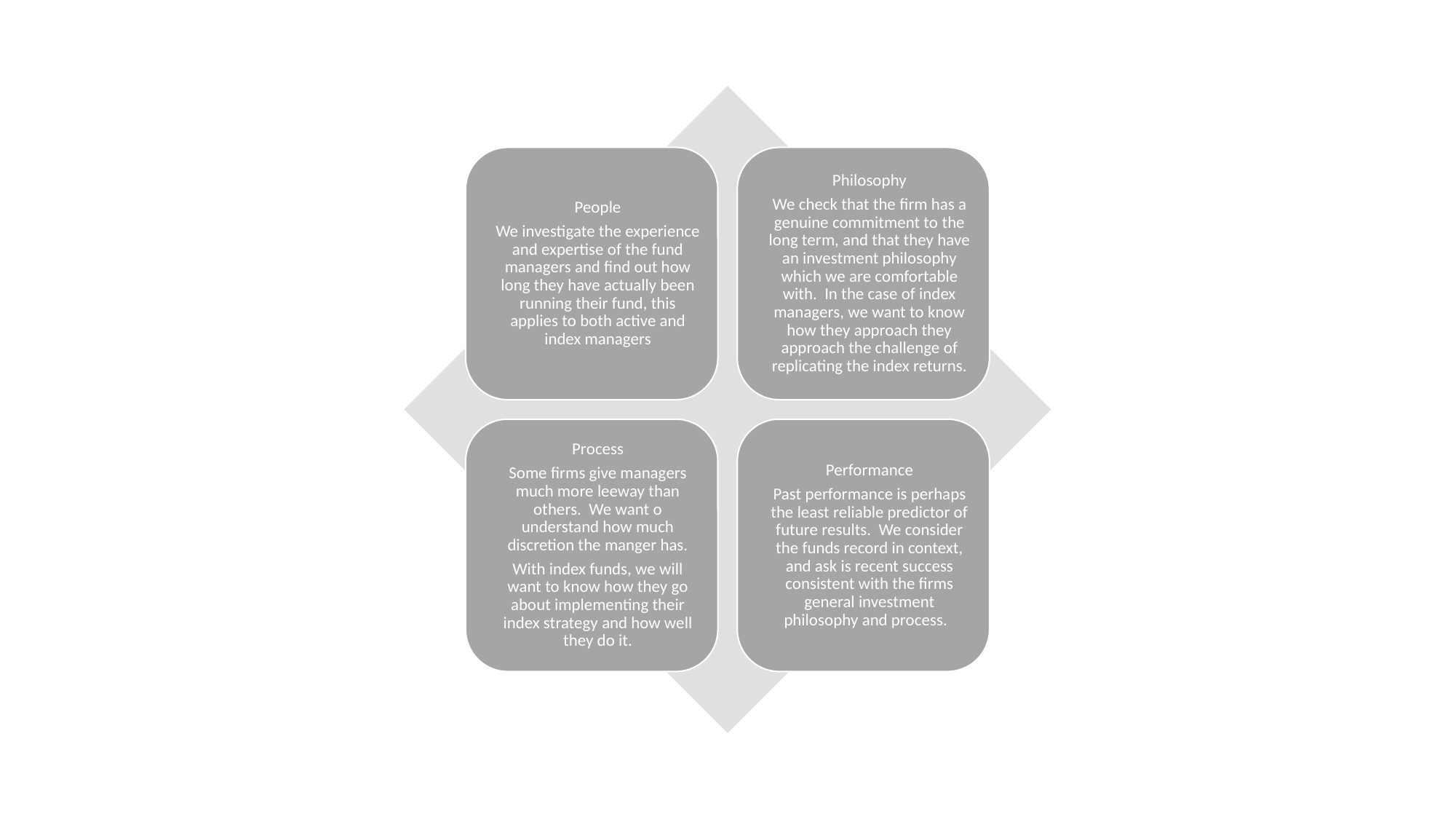

People
We investigate the experience and expertise of the fund managers and find out how long they have actually been running their fund, this applies to both active and index managers
Philosophy
We check that the firm has a genuine commitment to the long term, and that they have an investment philosophy which we are comfortable with.  In the case of index managers, we want to know how they approach they approach the challenge of replicating the index returns.
Process
Some firms give managers much more leeway than others.  We want o understand how much discretion the manger has.
With index funds, we will want to know how they go about implementing their index strategy and how well they do it.
Performance
Past performance is perhaps the least reliable predictor of future results.  We consider the funds record in context, and ask is recent success consistent with the firms general investment philosophy and process.